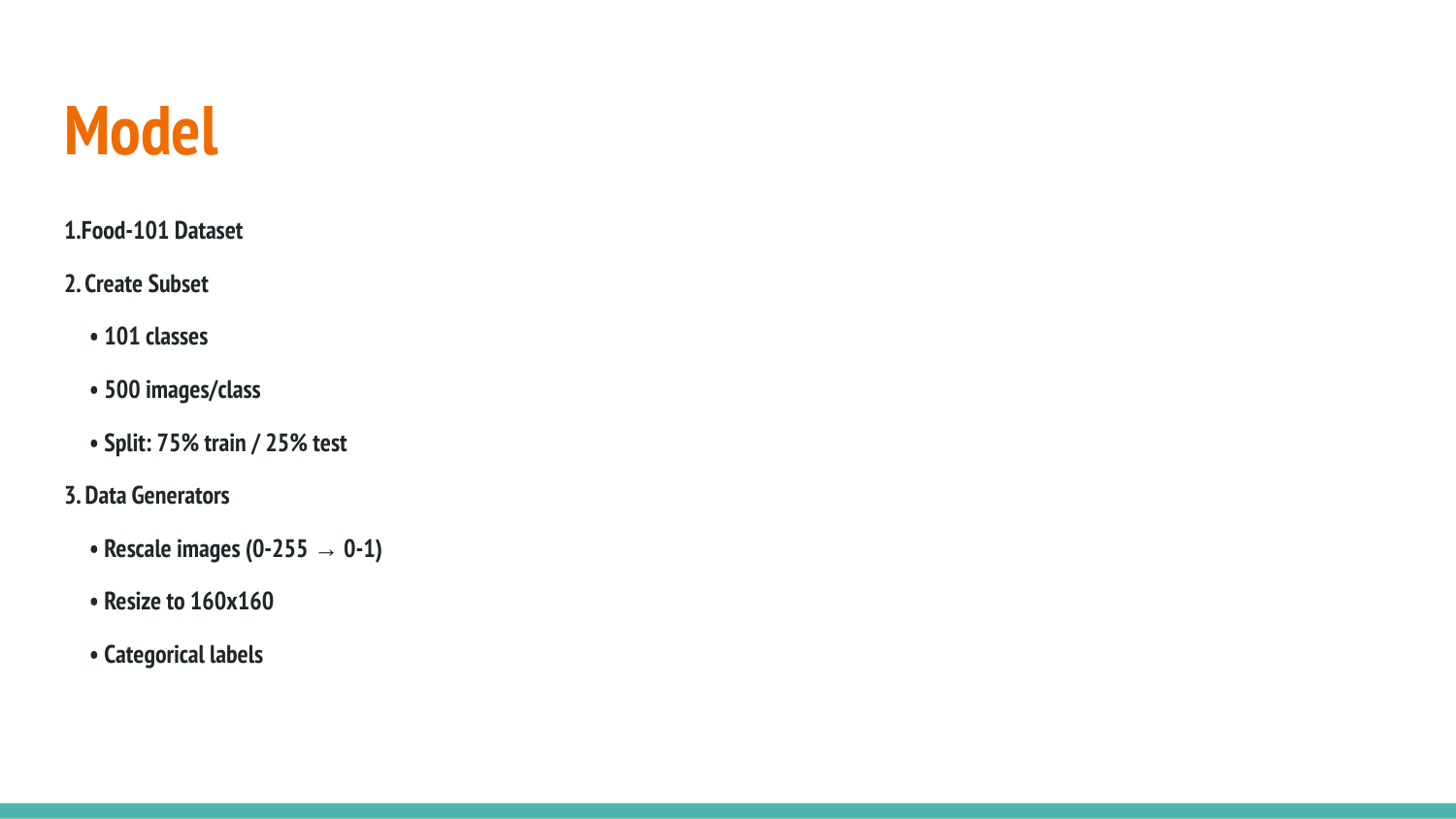

# Model
1.Food-101 Dataset
2. Create Subset
     • 101 classes
     • 500 images/class
     • Split: 75% train / 25% test
3. Data Generators
     • Rescale images (0-255 → 0-1)
     • Resize to 160x160
     • Categorical labels